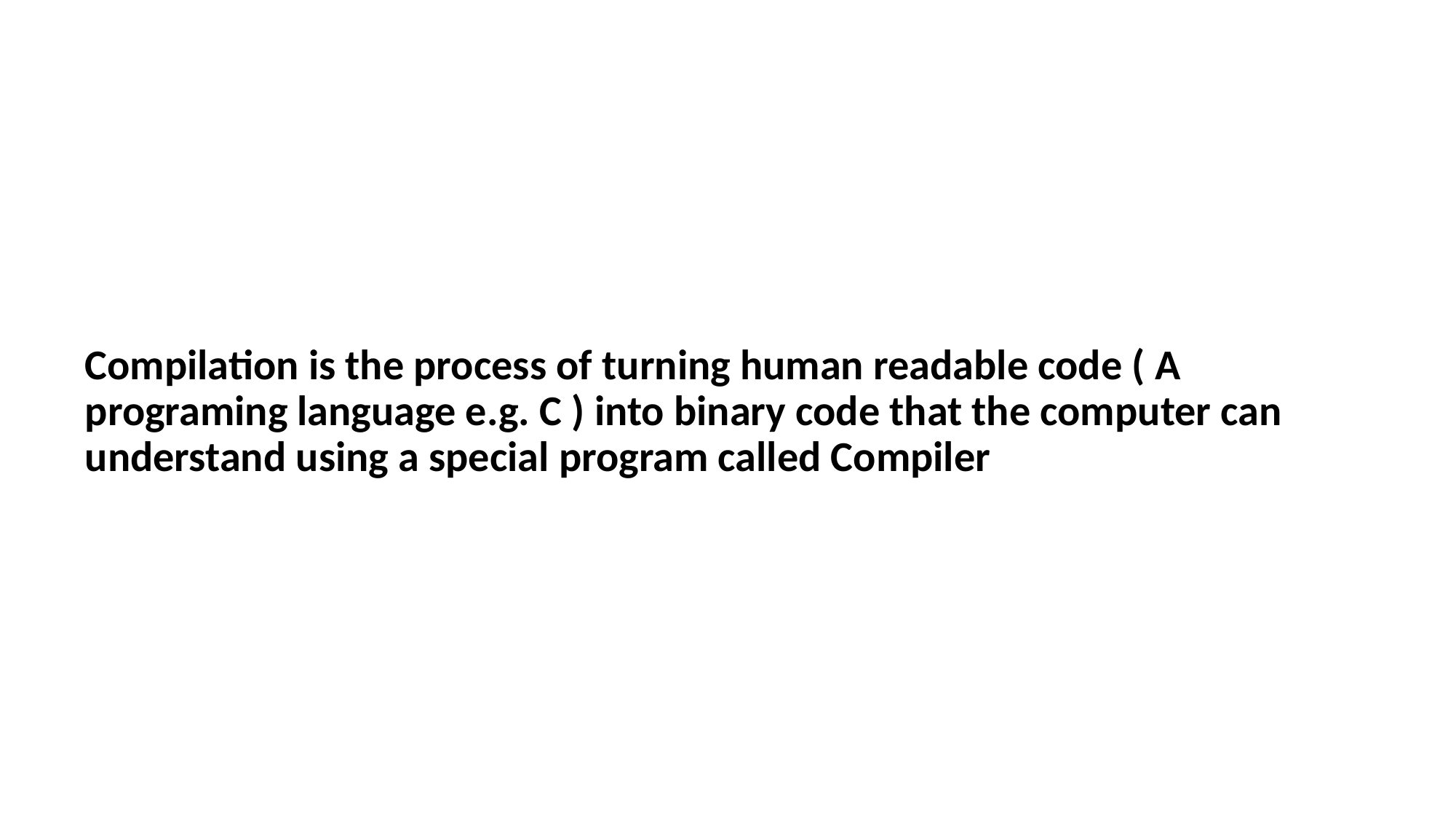

Compilation is the process of turning human readable code ( A programing language e.g. C ) into binary code that the computer can understand using a special program called Compiler